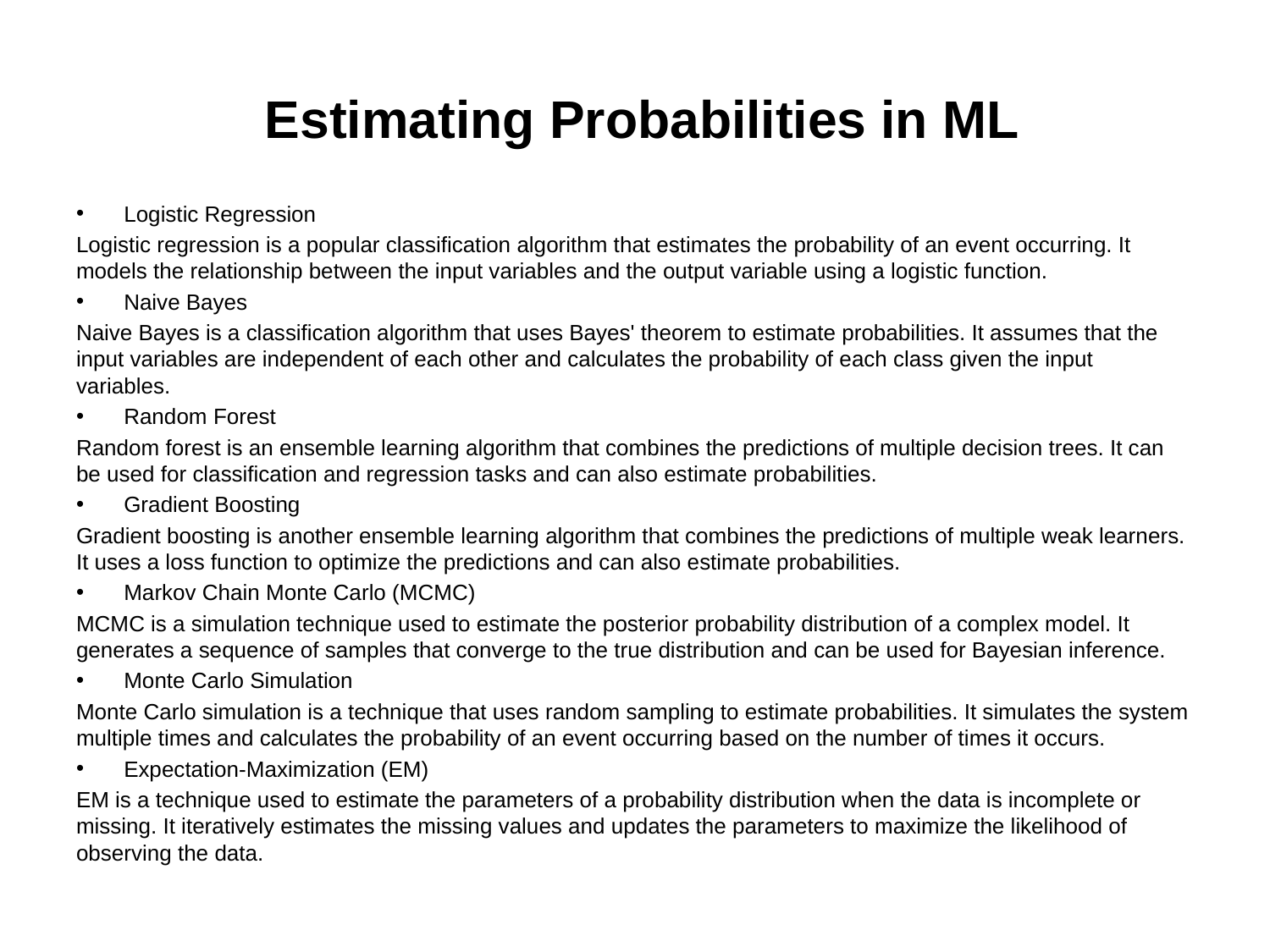

# Estimating Probabilities in ML
Logistic Regression
Logistic regression is a popular classification algorithm that estimates the probability of an event occurring. It models the relationship between the input variables and the output variable using a logistic function.
Naive Bayes
Naive Bayes is a classification algorithm that uses Bayes' theorem to estimate probabilities. It assumes that the input variables are independent of each other and calculates the probability of each class given the input variables.
Random Forest
Random forest is an ensemble learning algorithm that combines the predictions of multiple decision trees. It can be used for classification and regression tasks and can also estimate probabilities.
Gradient Boosting
Gradient boosting is another ensemble learning algorithm that combines the predictions of multiple weak learners. It uses a loss function to optimize the predictions and can also estimate probabilities.
Markov Chain Monte Carlo (MCMC)
MCMC is a simulation technique used to estimate the posterior probability distribution of a complex model. It generates a sequence of samples that converge to the true distribution and can be used for Bayesian inference.
Monte Carlo Simulation
Monte Carlo simulation is a technique that uses random sampling to estimate probabilities. It simulates the system multiple times and calculates the probability of an event occurring based on the number of times it occurs.
Expectation-Maximization (EM)
EM is a technique used to estimate the parameters of a probability distribution when the data is incomplete or missing. It iteratively estimates the missing values and updates the parameters to maximize the likelihood of observing the data.